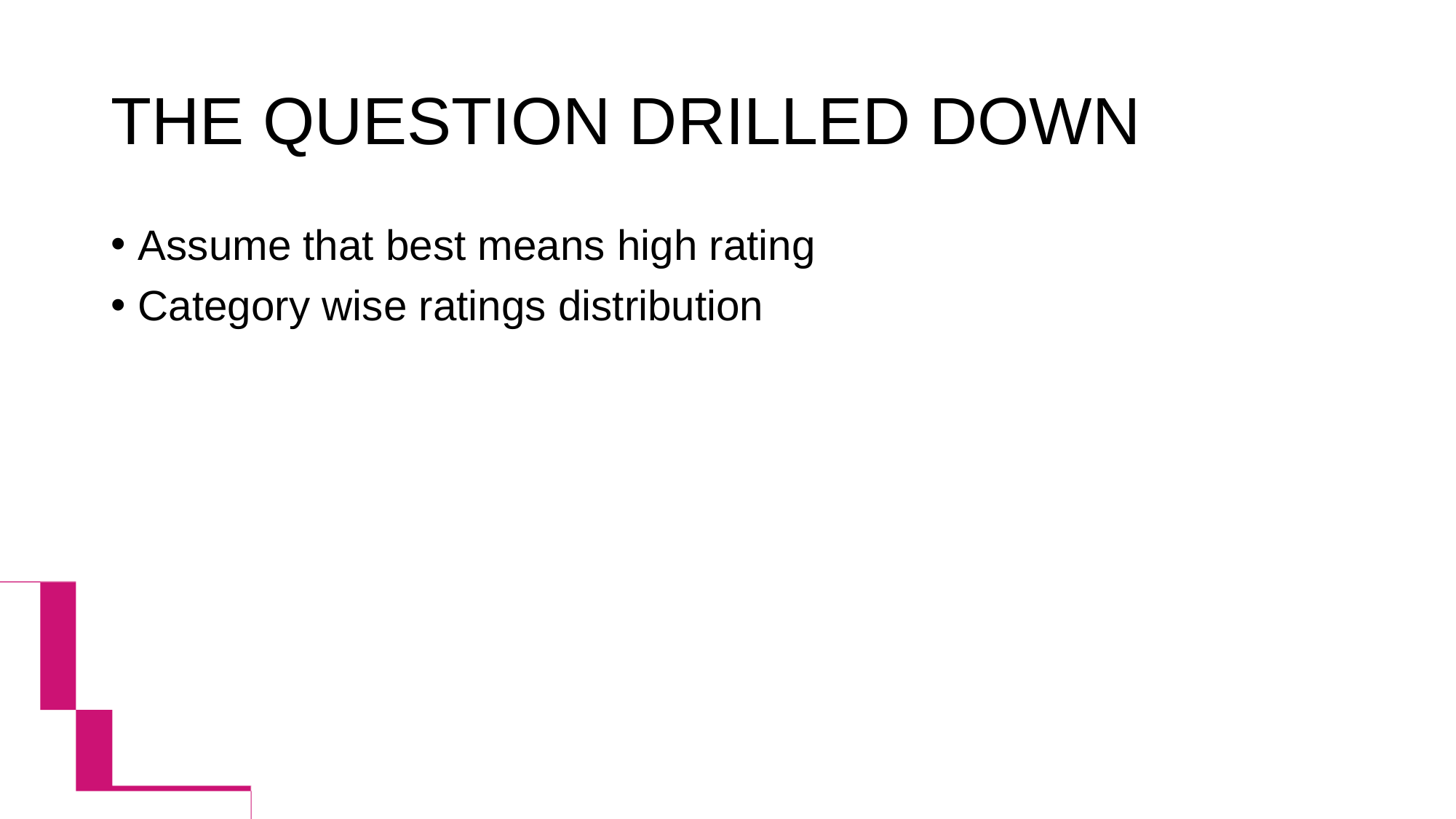

# THE QUESTION DRILLED DOWN
Assume that best means high rating
Category wise ratings distribution